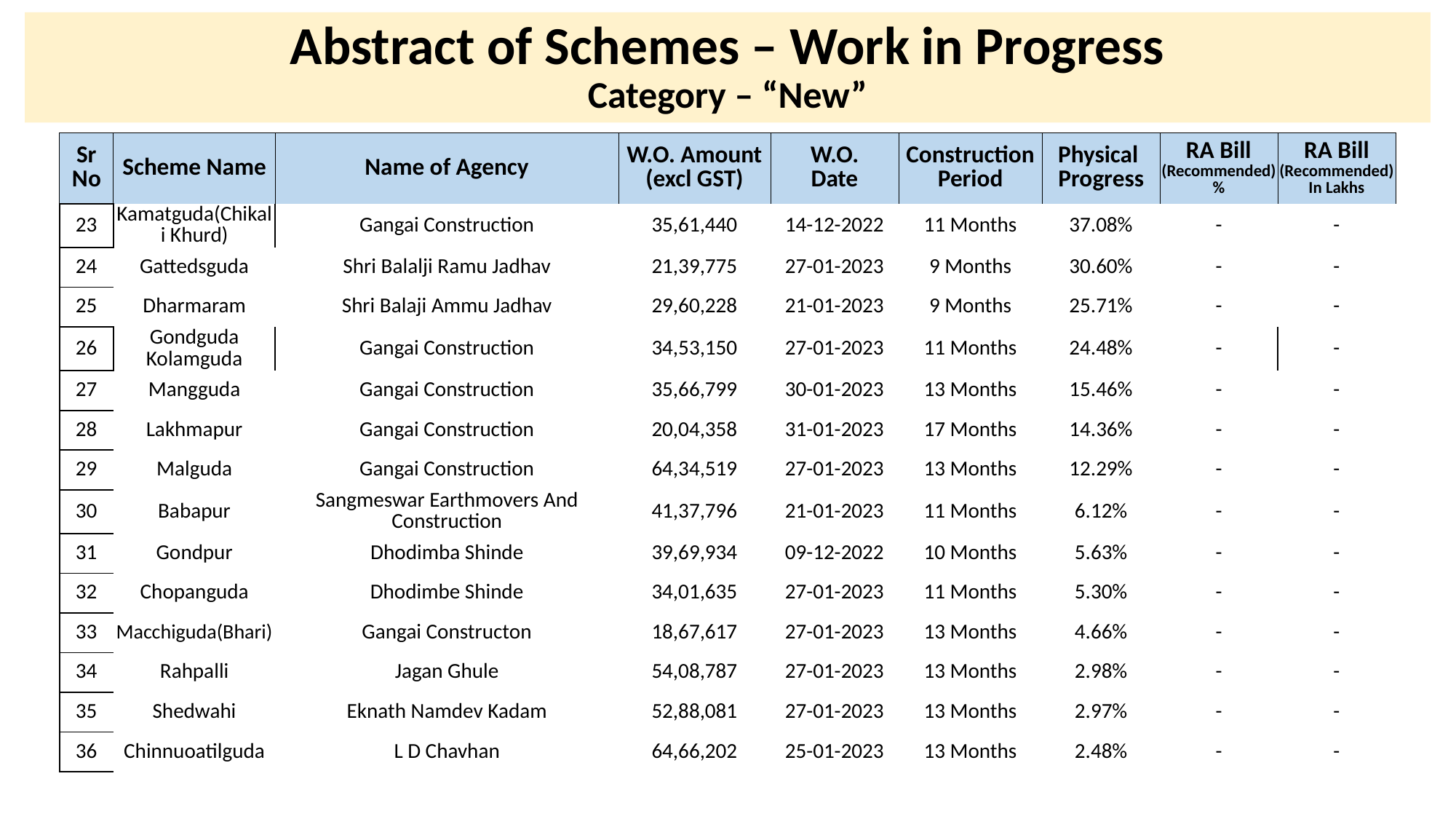

# Abstract of Schemes – Work in Progress Category – “New”
| Sr No | Scheme Name | Name of Agency | W.O. Amount (excl GST) | W.O. Date | Construction Period | Physical Progress | RA Bill (Recommended) % | RA Bill (Recommended) In Lakhs |
| --- | --- | --- | --- | --- | --- | --- | --- | --- |
| 23 | Kamatguda(Chikali Khurd) | Gangai Construction | 35,61,440 | 14-12-2022 | 11 Months | 37.08% | - | - |
| --- | --- | --- | --- | --- | --- | --- | --- | --- |
| 24 | Gattedsguda | Shri Balalji Ramu Jadhav | 21,39,775 | 27-01-2023 | 9 Months | 30.60% | - | - |
| 25 | Dharmaram | Shri Balaji Ammu Jadhav | 29,60,228 | 21-01-2023 | 9 Months | 25.71% | - | - |
| 26 | Gondguda Kolamguda | Gangai Construction | 34,53,150 | 27-01-2023 | 11 Months | 24.48% | - | - |
| 27 | Mangguda | Gangai Construction | 35,66,799 | 30-01-2023 | 13 Months | 15.46% | - | - |
| 28 | Lakhmapur | Gangai Construction | 20,04,358 | 31-01-2023 | 17 Months | 14.36% | - | - |
| 29 | Malguda | Gangai Construction | 64,34,519 | 27-01-2023 | 13 Months | 12.29% | - | - |
| 30 | Babapur | Sangmeswar Earthmovers And Construction | 41,37,796 | 21-01-2023 | 11 Months | 6.12% | - | - |
| 31 | Gondpur | Dhodimba Shinde | 39,69,934 | 09-12-2022 | 10 Months | 5.63% | - | - |
| 32 | Chopanguda | Dhodimbe Shinde | 34,01,635 | 27-01-2023 | 11 Months | 5.30% | - | - |
| 33 | Macchiguda(Bhari) | Gangai Constructon | 18,67,617 | 27-01-2023 | 13 Months | 4.66% | - | - |
| 34 | Rahpalli | Jagan Ghule | 54,08,787 | 27-01-2023 | 13 Months | 2.98% | - | - |
| 35 | Shedwahi | Eknath Namdev Kadam | 52,88,081 | 27-01-2023 | 13 Months | 2.97% | - | - |
| 36 | Chinnuoatilguda | L D Chavhan | 64,66,202 | 25-01-2023 | 13 Months | 2.48% | - | - |